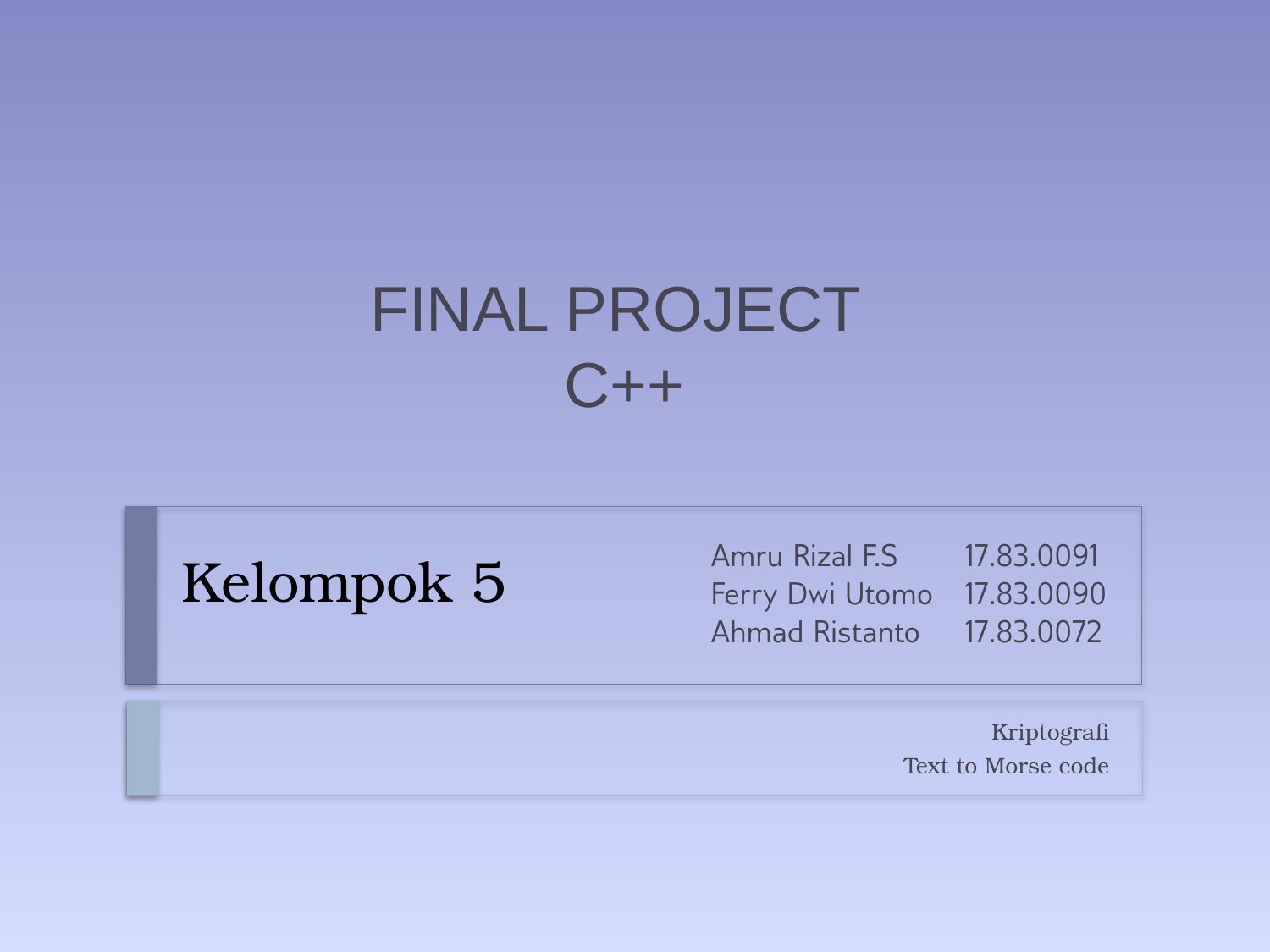

FINAL PROJECT
C++
Amru Rizal F.S 	17.83.0091
Ferry Dwi Utomo	17.83.0090
Ahmad Ristanto	17.83.0072
# Kelompok 5
Kriptografi
Text to Morse code